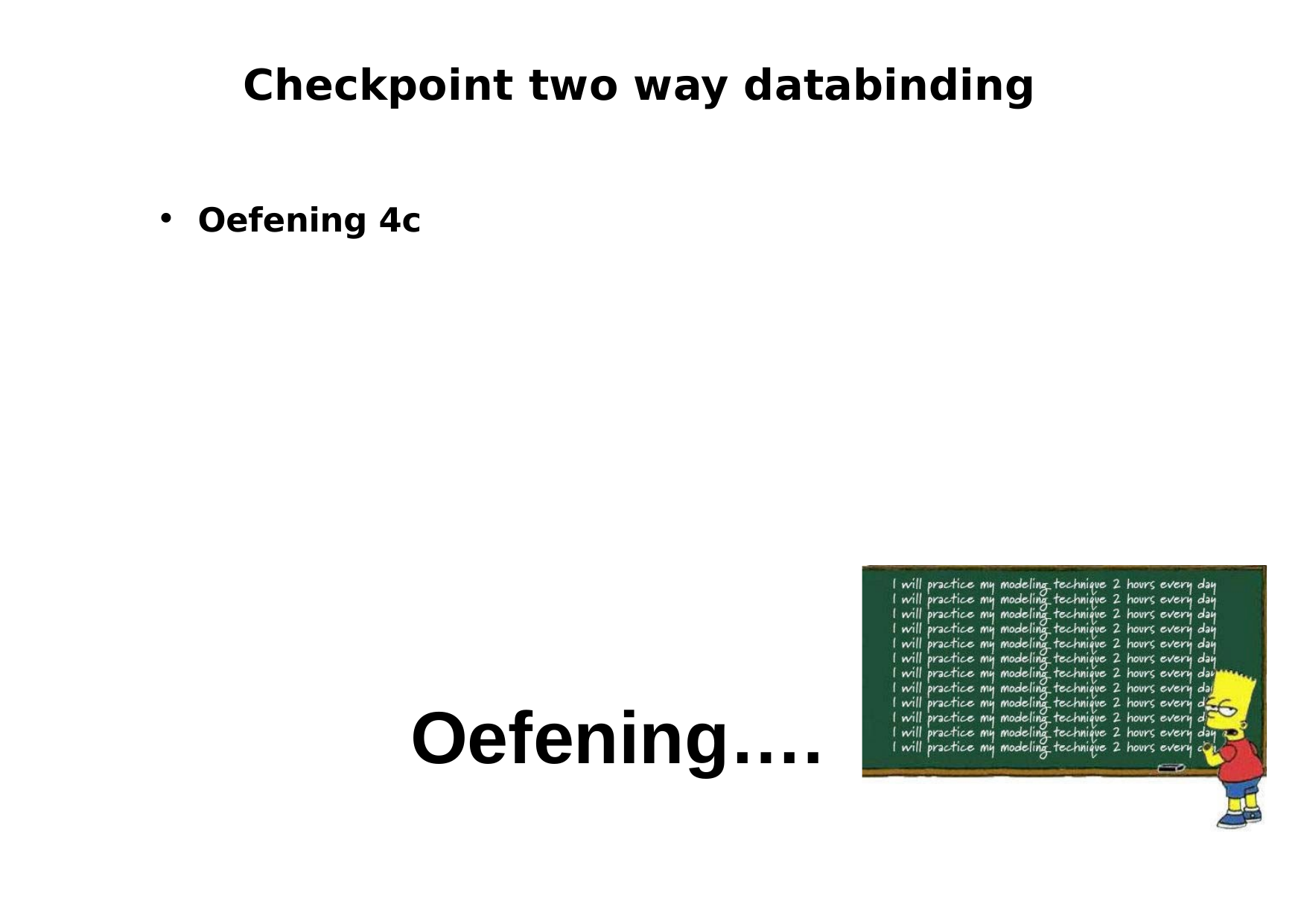

# Checkpoint two way databinding
Oefening 4c

Oefening….